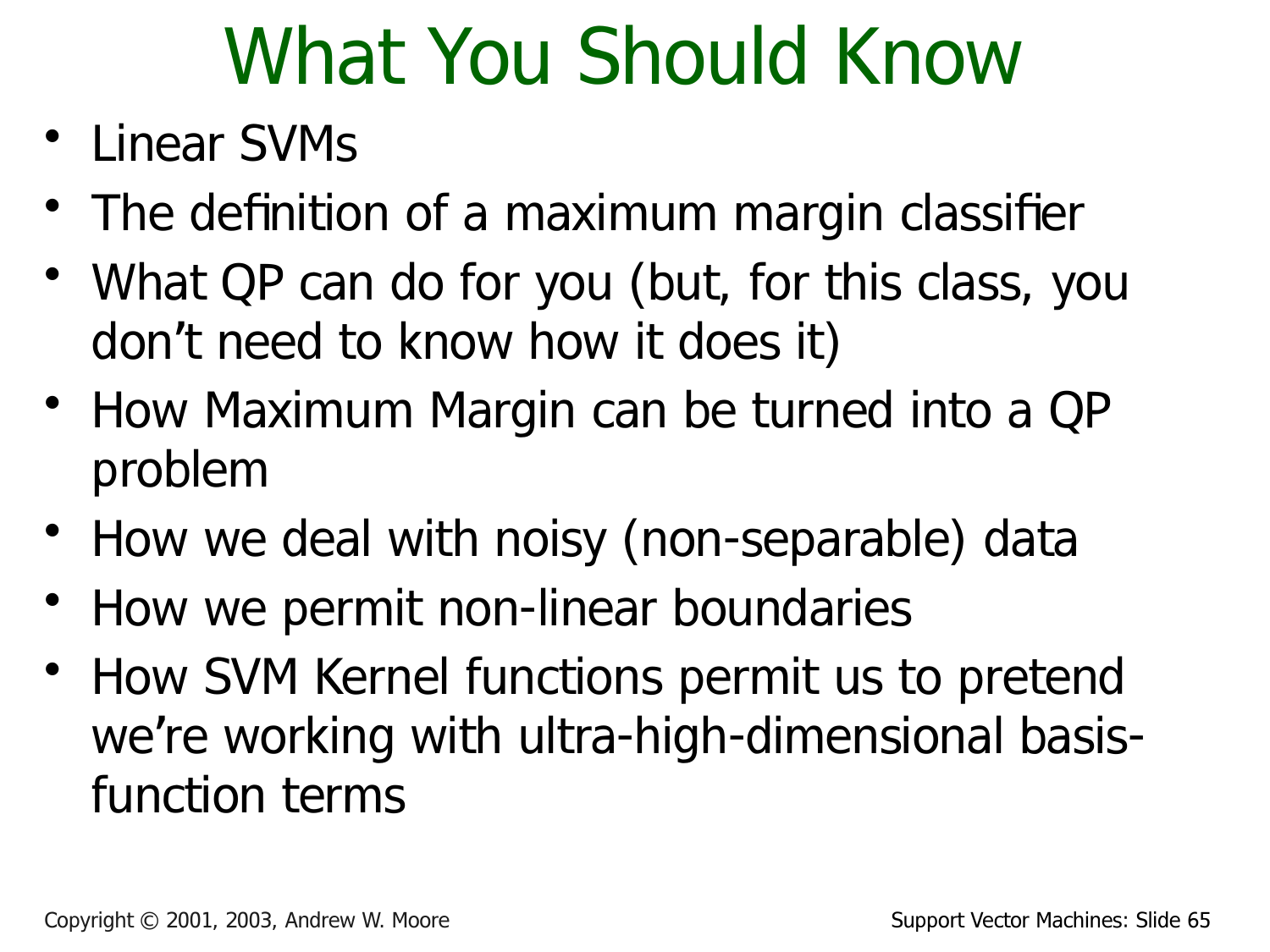

# What You Should Know
Linear SVMs
The definition of a maximum margin classifier
What QP can do for you (but, for this class, you don’t need to know how it does it)
How Maximum Margin can be turned into a QP problem
How we deal with noisy (non-separable) data
How we permit non-linear boundaries
How SVM Kernel functions permit us to pretend we’re working with ultra-high-dimensional basis-function terms
Copyright © 2001, 2003, Andrew W. Moore